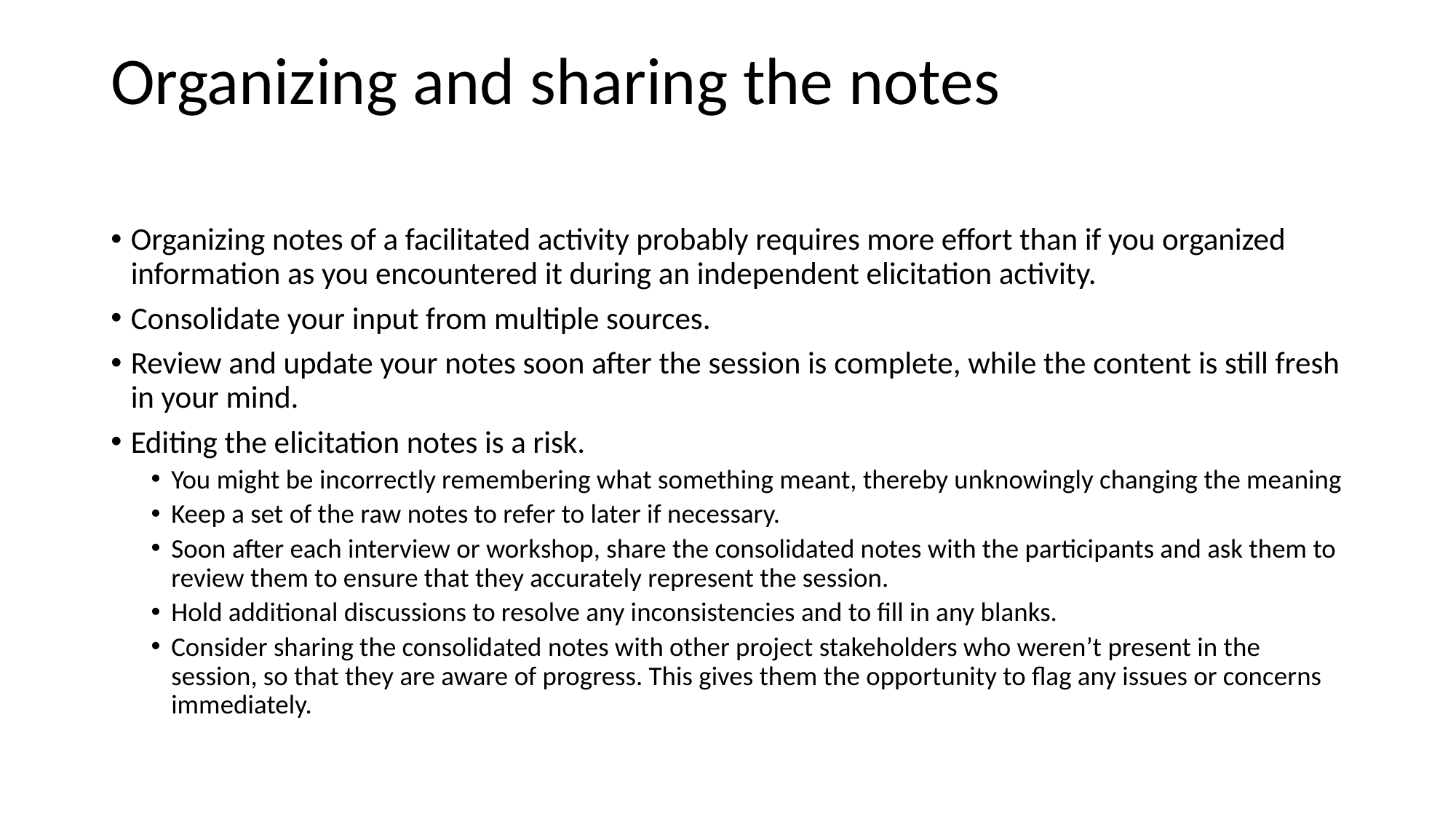

Organizing and sharing the notes
Organizing notes of a facilitated activity probably requires more effort than if you organized information as you encountered it during an independent elicitation activity.
Consolidate your input from multiple sources.
Review and update your notes soon after the session is complete, while the content is still fresh in your mind.
Editing the elicitation notes is a risk.
You might be incorrectly remembering what something meant, thereby unknowingly changing the meaning
Keep a set of the raw notes to refer to later if necessary.
Soon after each interview or workshop, share the consolidated notes with the participants and ask them to review them to ensure that they accurately represent the session.
Hold additional discussions to resolve any inconsistencies and to fill in any blanks.
Consider sharing the consolidated notes with other project stakeholders who weren’t present in the session, so that they are aware of progress. This gives them the opportunity to flag any issues or concerns immediately.